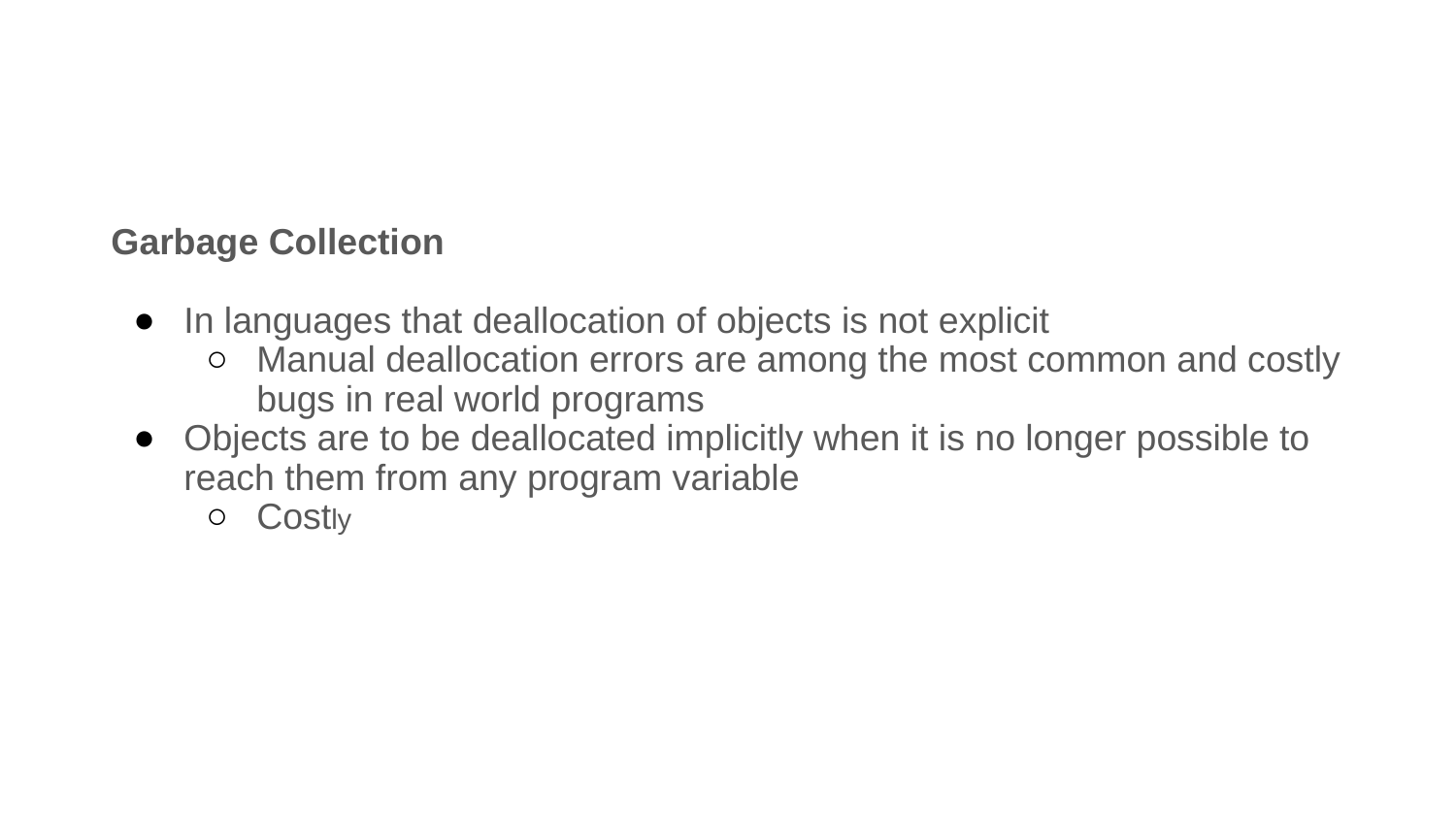

#
Garbage Collection

In languages that deallocation of objects is not explicit
Manual deallocation errors are among the most common and costly bugs in real world programs
Objects are to be deallocated implicitly when it is no longer possible to reach them from any program variable
Costly